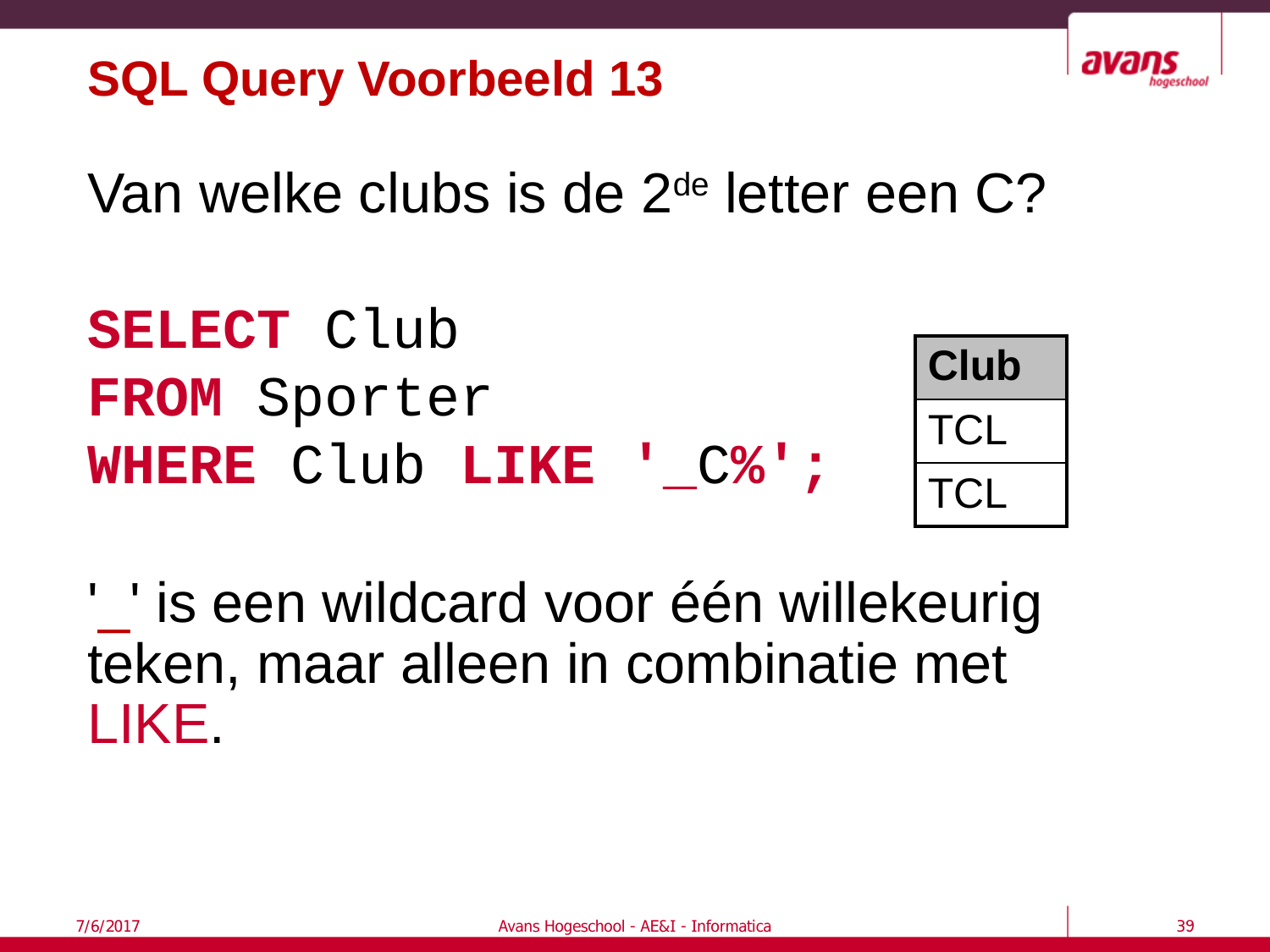

# SQL Query Voorbeeld 13
Van welke clubs is de 2de letter een C?

SELECT Club
FROM Sporter
WHERE Club LIKE '_C%';

'_' is een wildcard voor één willekeurig teken, maar alleen in combinatie met LIKE.
| Club |
| --- |
| TCL |
| TCL |
7/6/2017
Avans Hogeschool - AE&I - Informatica
39